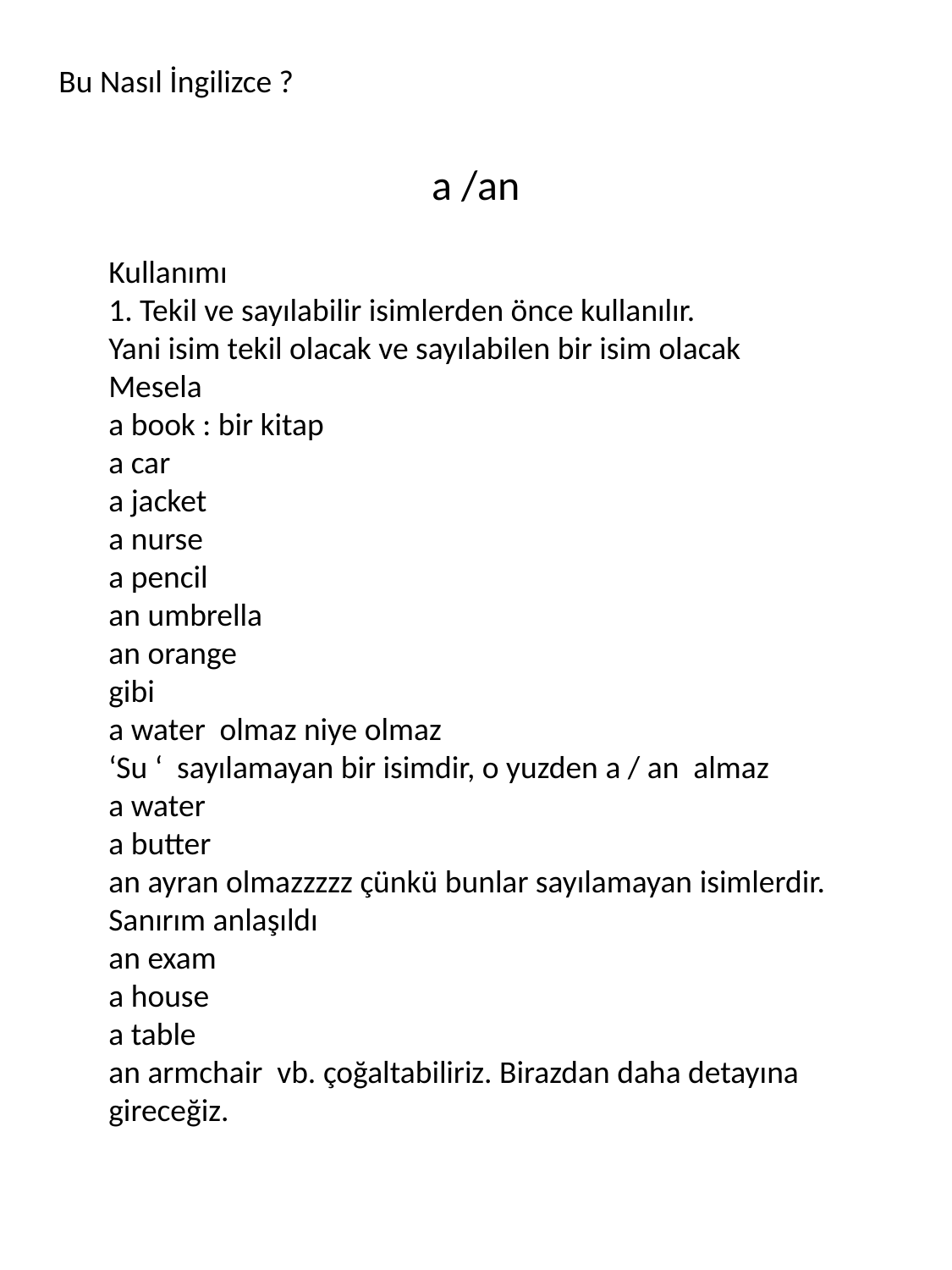

Bu Nasıl İngilizce ?
# a /an
Kullanımı
1. Tekil ve sayılabilir isimlerden önce kullanılır.
Yani isim tekil olacak ve sayılabilen bir isim olacak
Mesela
a book : bir kitap
a car
a jacket
a nurse
a pencil
an umbrella
an orange
gibi
a water  olmaz niye olmaz
‘Su ‘  sayılamayan bir isimdir, o yuzden a / an  almaz
a water
a butter
an ayran olmazzzzz çünkü bunlar sayılamayan isimlerdir.
Sanırım anlaşıldı
an exam
a house
a table
an armchair  vb. çoğaltabiliriz. Birazdan daha detayına gireceğiz.